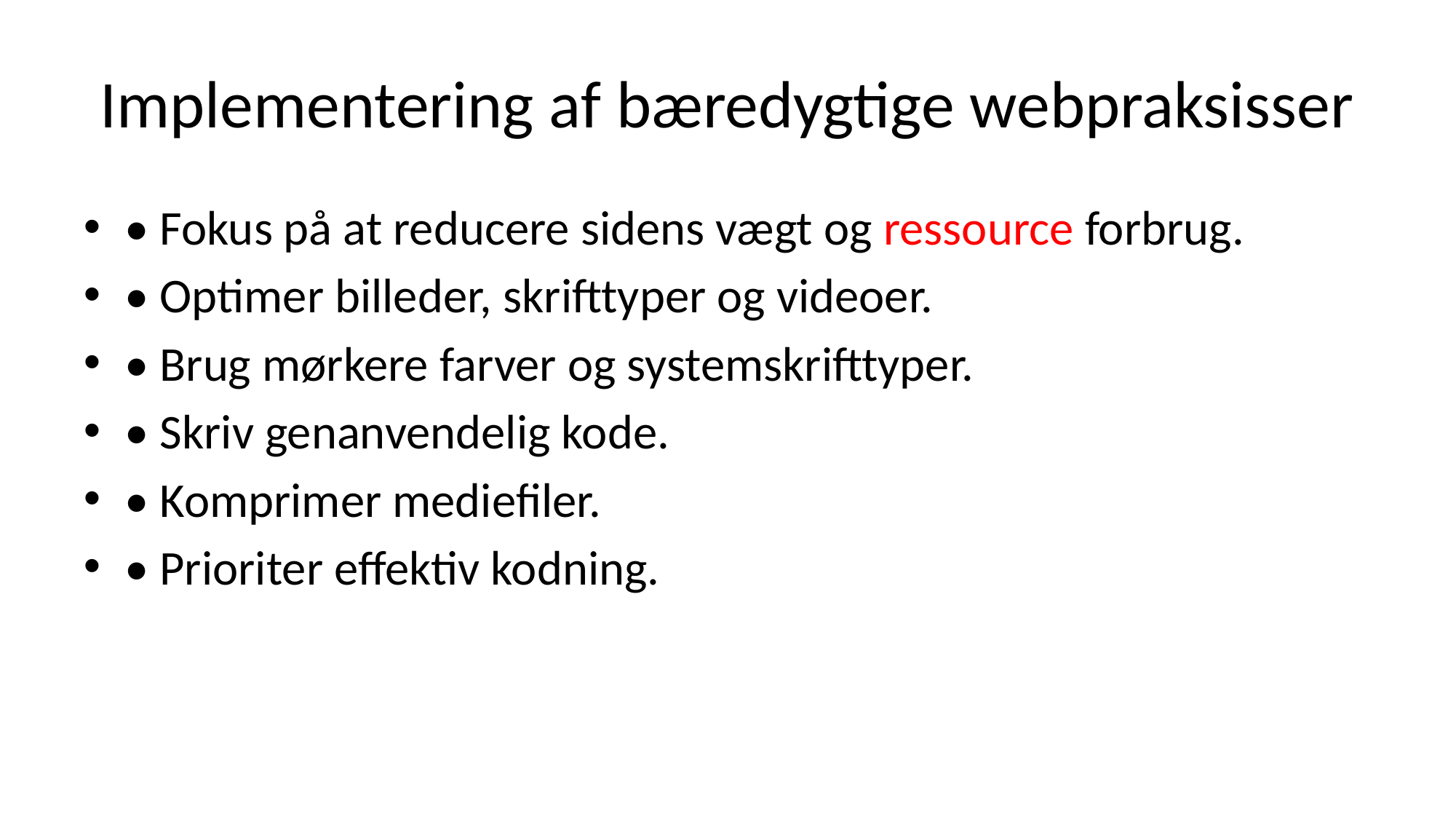

# Implementering af bæredygtige webpraksisser
• Fokus på at reducere sidens vægt og ressource forbrug.
• Optimer billeder, skrifttyper og videoer.
• Brug mørkere farver og systemskrifttyper.
• Skriv genanvendelig kode.
• Komprimer mediefiler.
• Prioriter effektiv kodning.